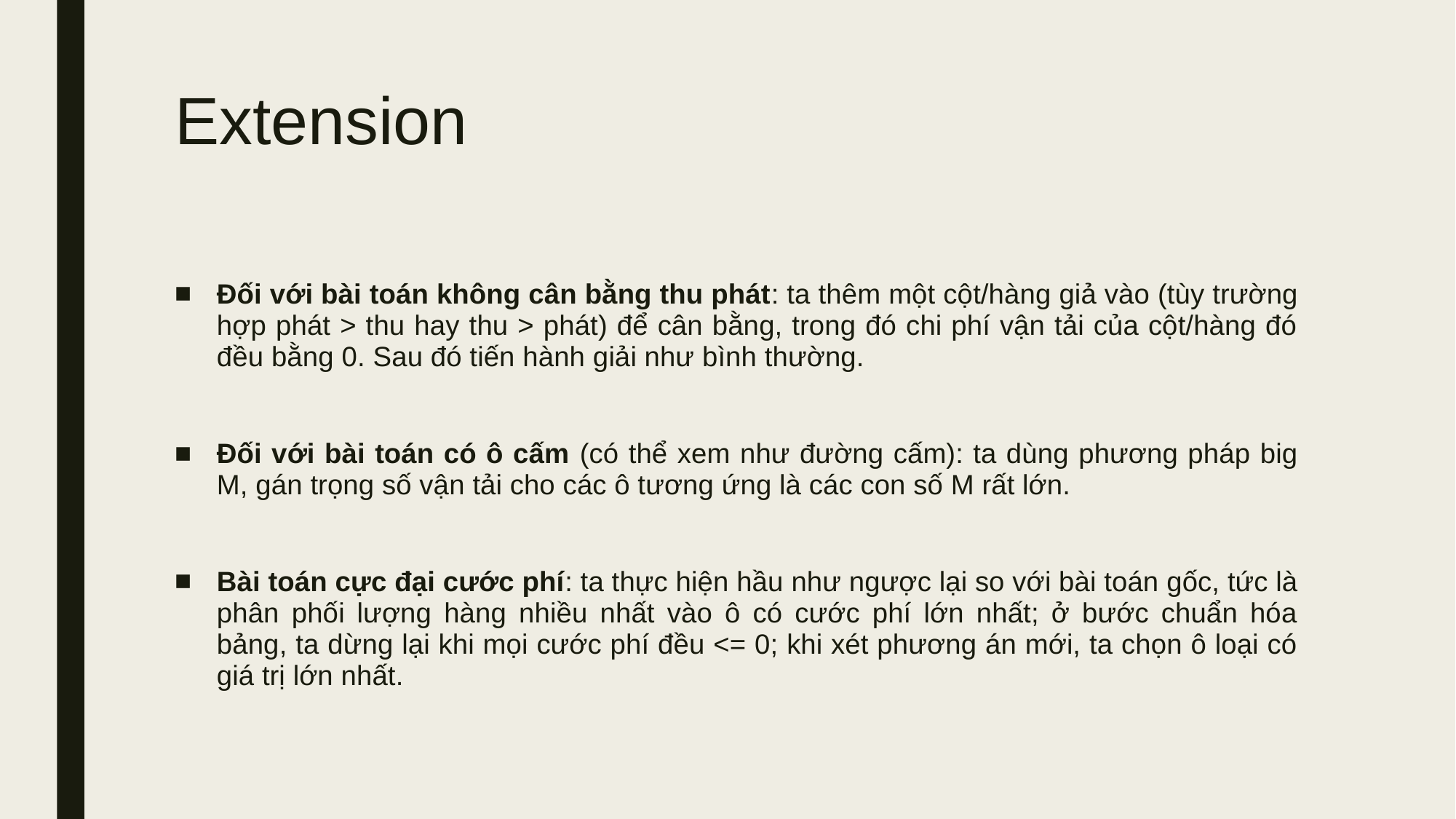

# Extension
Đối với bài toán không cân bằng thu phát: ta thêm một cột/hàng giả vào (tùy trường hợp phát > thu hay thu > phát) để cân bằng, trong đó chi phí vận tải của cột/hàng đó đều bằng 0. Sau đó tiến hành giải như bình thường.

Đối với bài toán có ô cấm (có thể xem như đường cấm): ta dùng phương pháp big M, gán trọng số vận tải cho các ô tương ứng là các con số M rất lớn.

Bài toán cực đại cước phí: ta thực hiện hầu như ngược lại so với bài toán gốc, tức là phân phối lượng hàng nhiều nhất vào ô có cước phí lớn nhất; ở bước chuẩn hóa bảng, ta dừng lại khi mọi cước phí đều <= 0; khi xét phương án mới, ta chọn ô loại có giá trị lớn nhất.